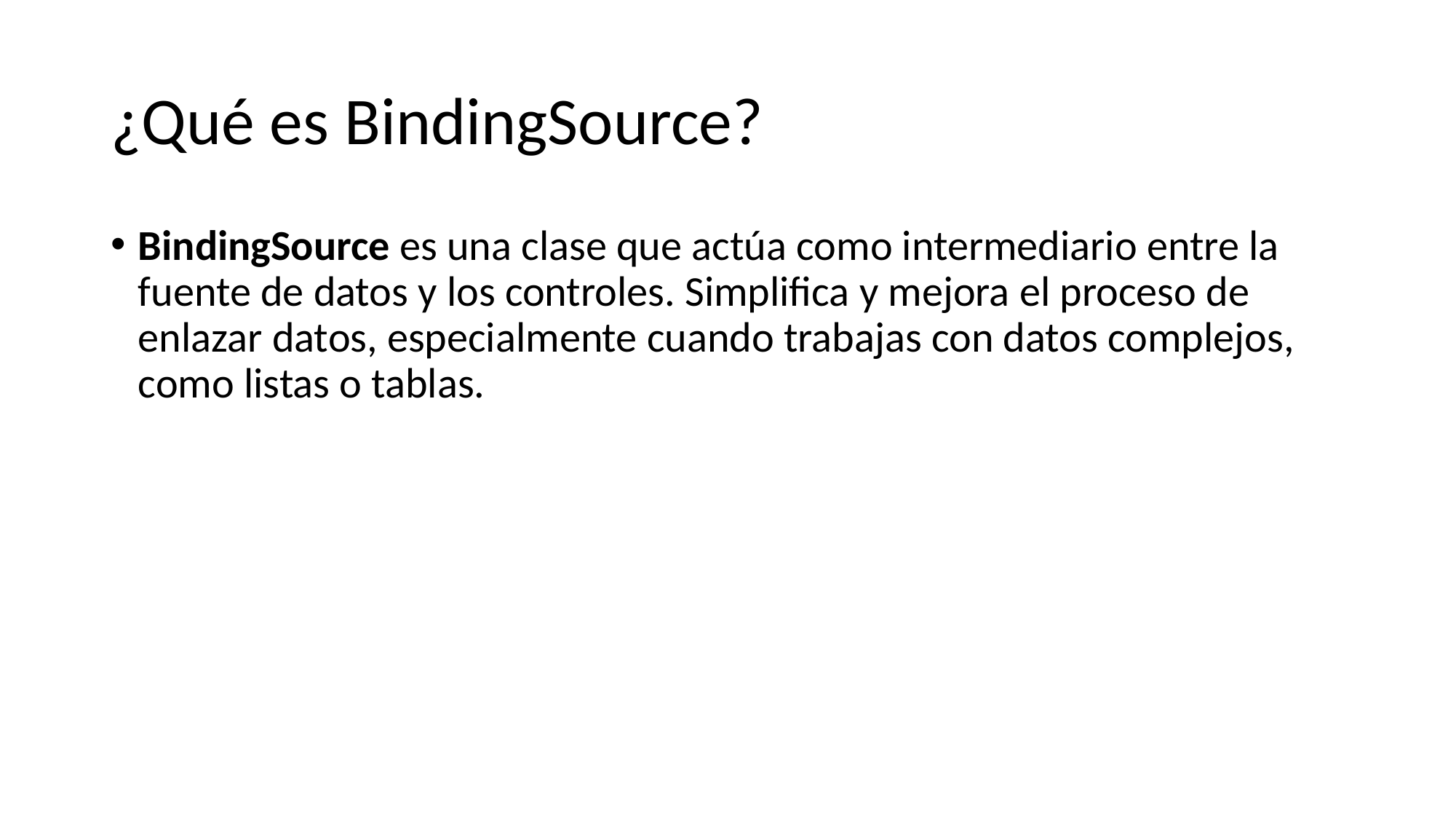

# ¿Qué es BindingSource?
BindingSource es una clase que actúa como intermediario entre la fuente de datos y los controles. Simplifica y mejora el proceso de enlazar datos, especialmente cuando trabajas con datos complejos, como listas o tablas.